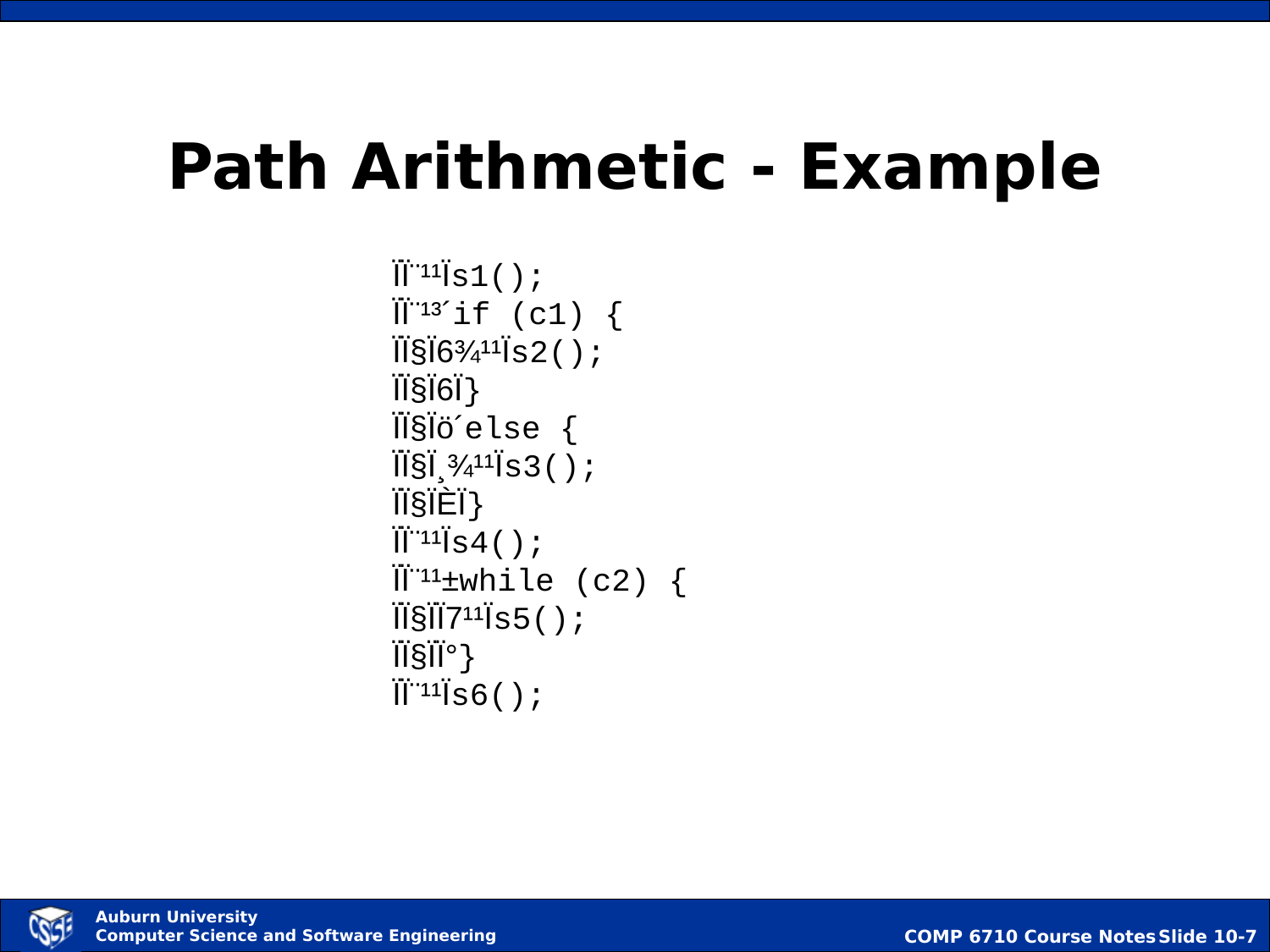

# Path Arithmetic - Example
ÏÏ¨¹¹Ïs1();
ÏÏ¨¹³´if (c1) {
ÏÏ§Ï6¾¹¹Ïs2();
ÏÏ§Ï6Ï}
ÏÏ§Ïö´else {
ÏÏ§Ï¸¾¹¹Ïs3();
ÏÏ§ÏÈÏ}
ÏÏ¨¹¹Ïs4();
ÏÏ¨¹¹±while (c2) {
ÏÏ§ÏÏ7¹¹Ïs5();
ÏÏ§ÏÏ°}
ÏÏ¨¹¹Ïs6();